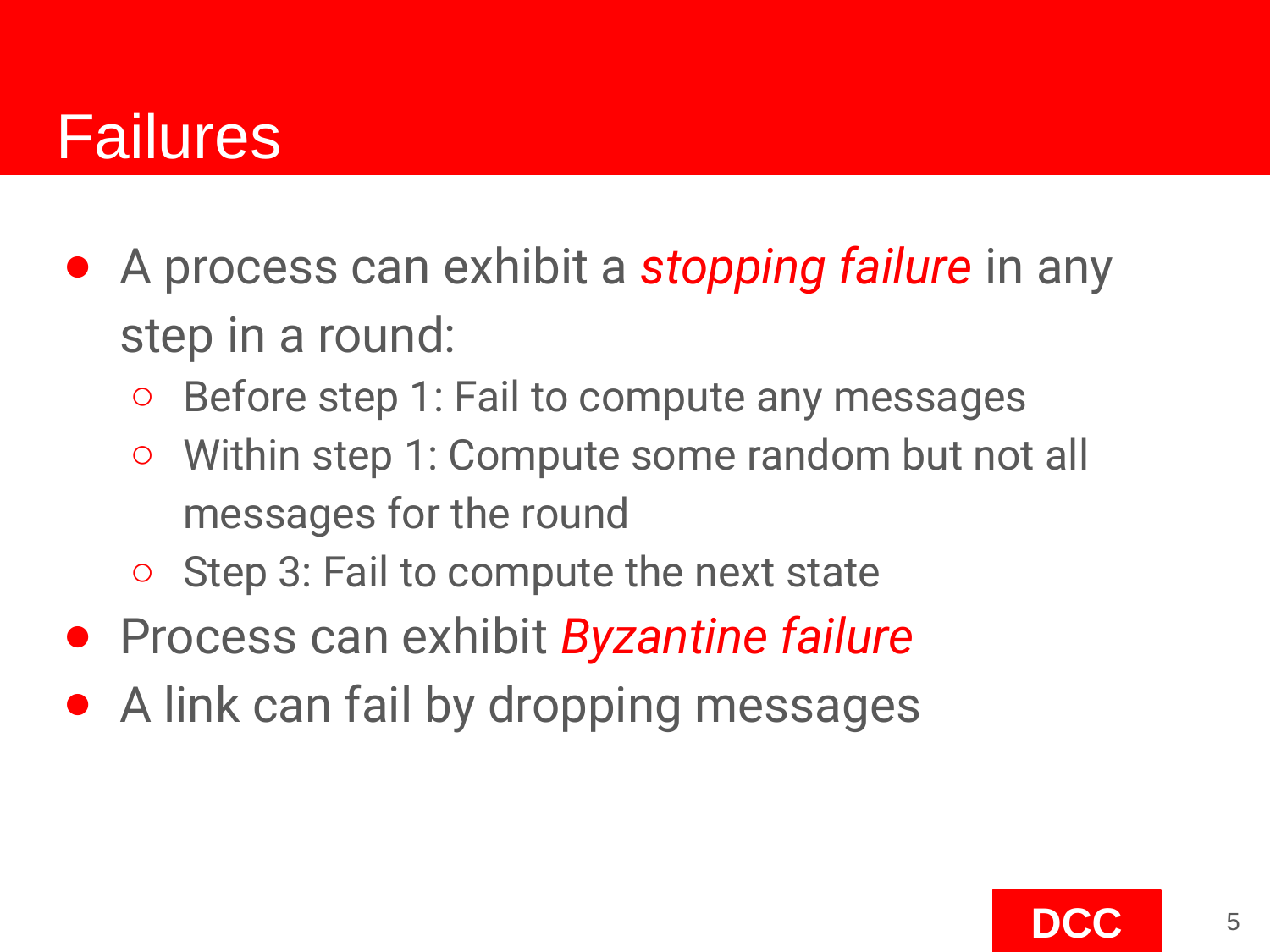

# Failures
A process can exhibit a stopping failure in any step in a round:
Before step 1: Fail to compute any messages
Within step 1: Compute some random but not all messages for the round
Step 3: Fail to compute the next state
Process can exhibit Byzantine failure
A link can fail by dropping messages
5